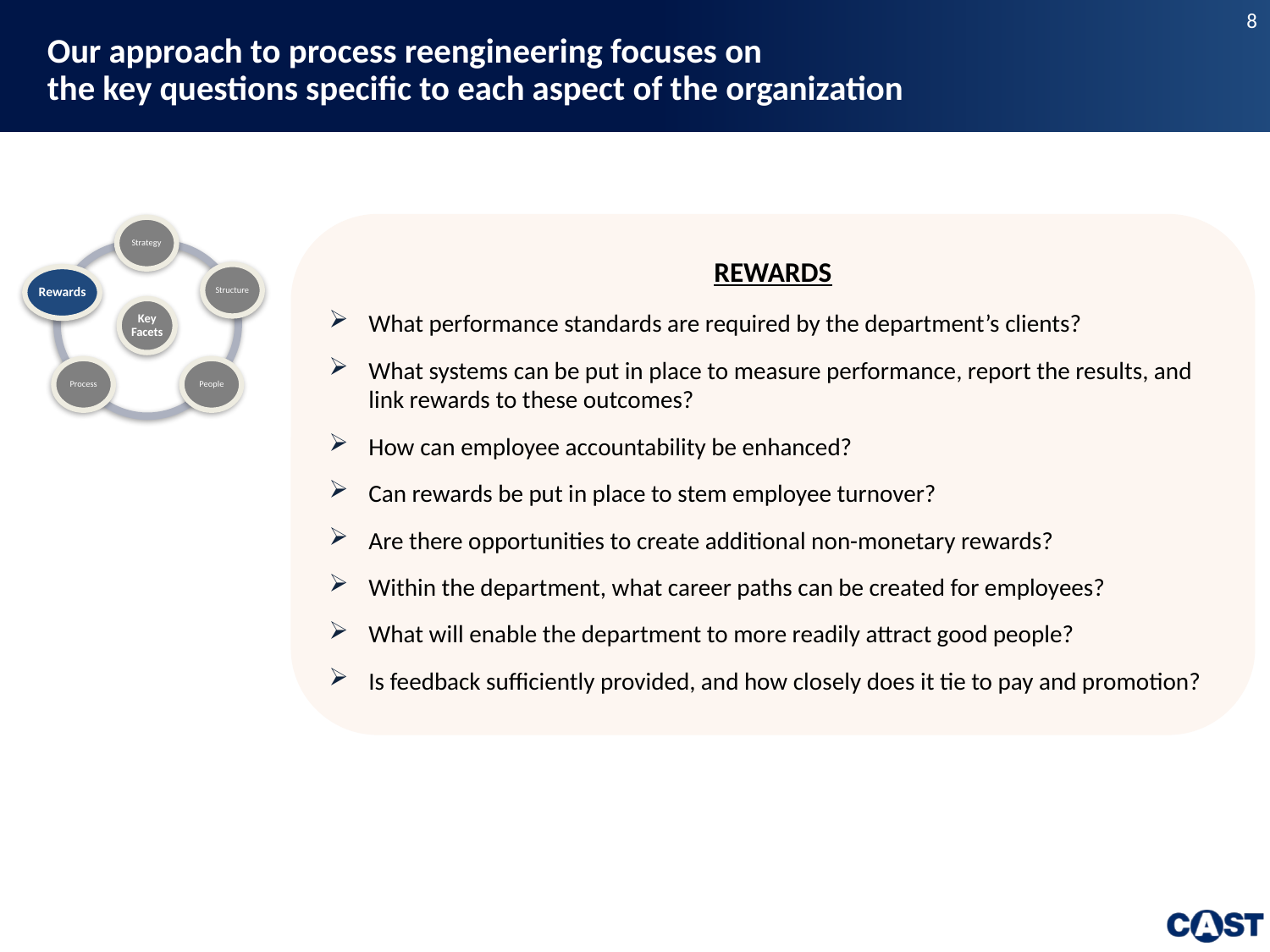

# Our approach to process reengineering focuses on the key questions specific to each aspect of the organization
REWARDS
What performance standards are required by the department’s clients?
What systems can be put in place to measure performance, report the results, and link rewards to these outcomes?
How can employee accountability be enhanced?
Can rewards be put in place to stem employee turnover?
Are there opportunities to create additional non-monetary rewards?
Within the department, what career paths can be created for employees?
What will enable the department to more readily attract good people?
Is feedback sufficiently provided, and how closely does it tie to pay and promotion?
Key Facets
Strategy
Structure
People
Process
Rewards